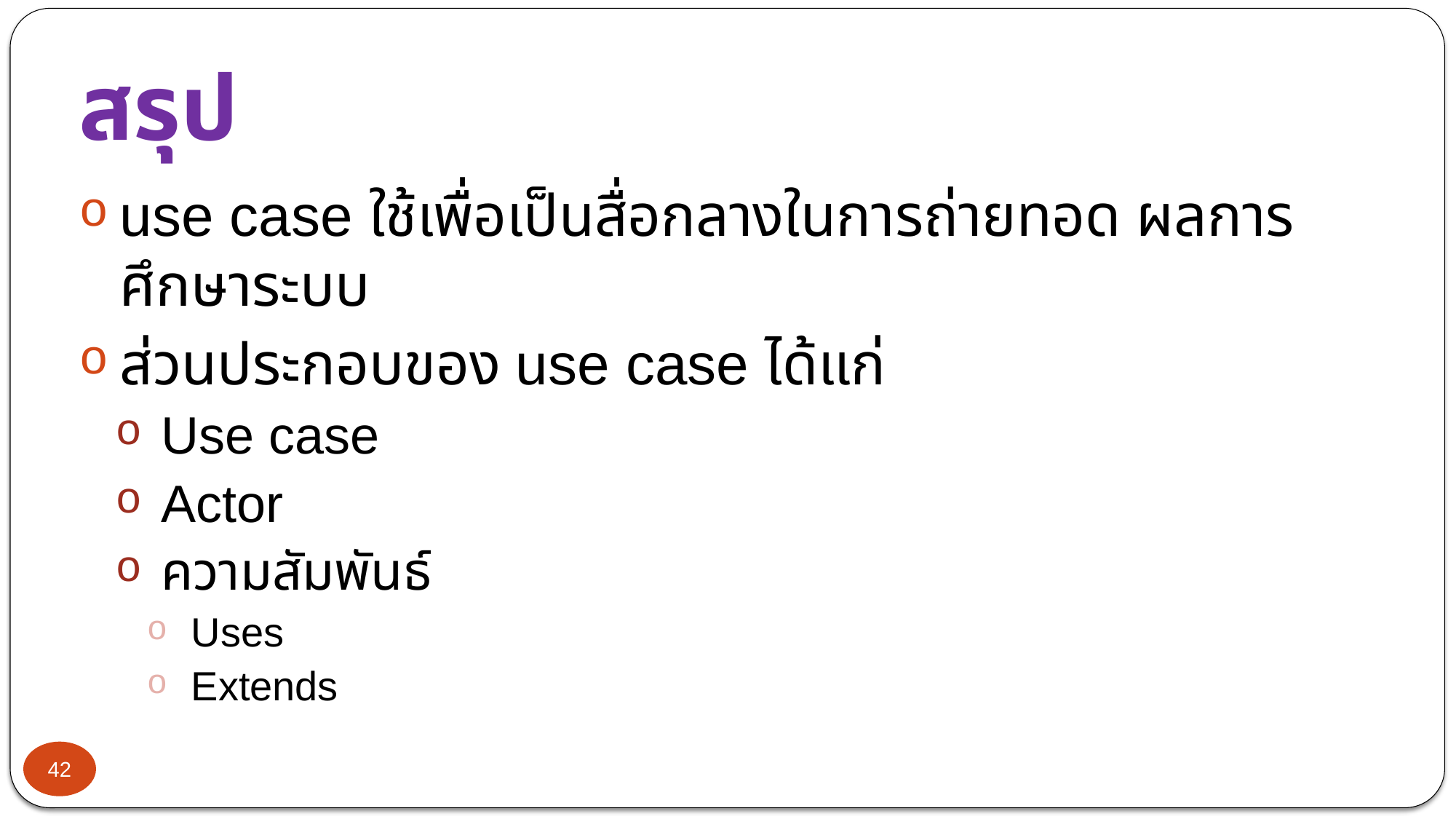

# สรุป
use case ใช้เพื่อเป็นสื่อกลางในการถ่ายทอด ผลการศึกษาระบบ
ส่วนประกอบของ use case ได้แก่
Use case
Actor
ความสัมพันธ์
Uses
Extends
42